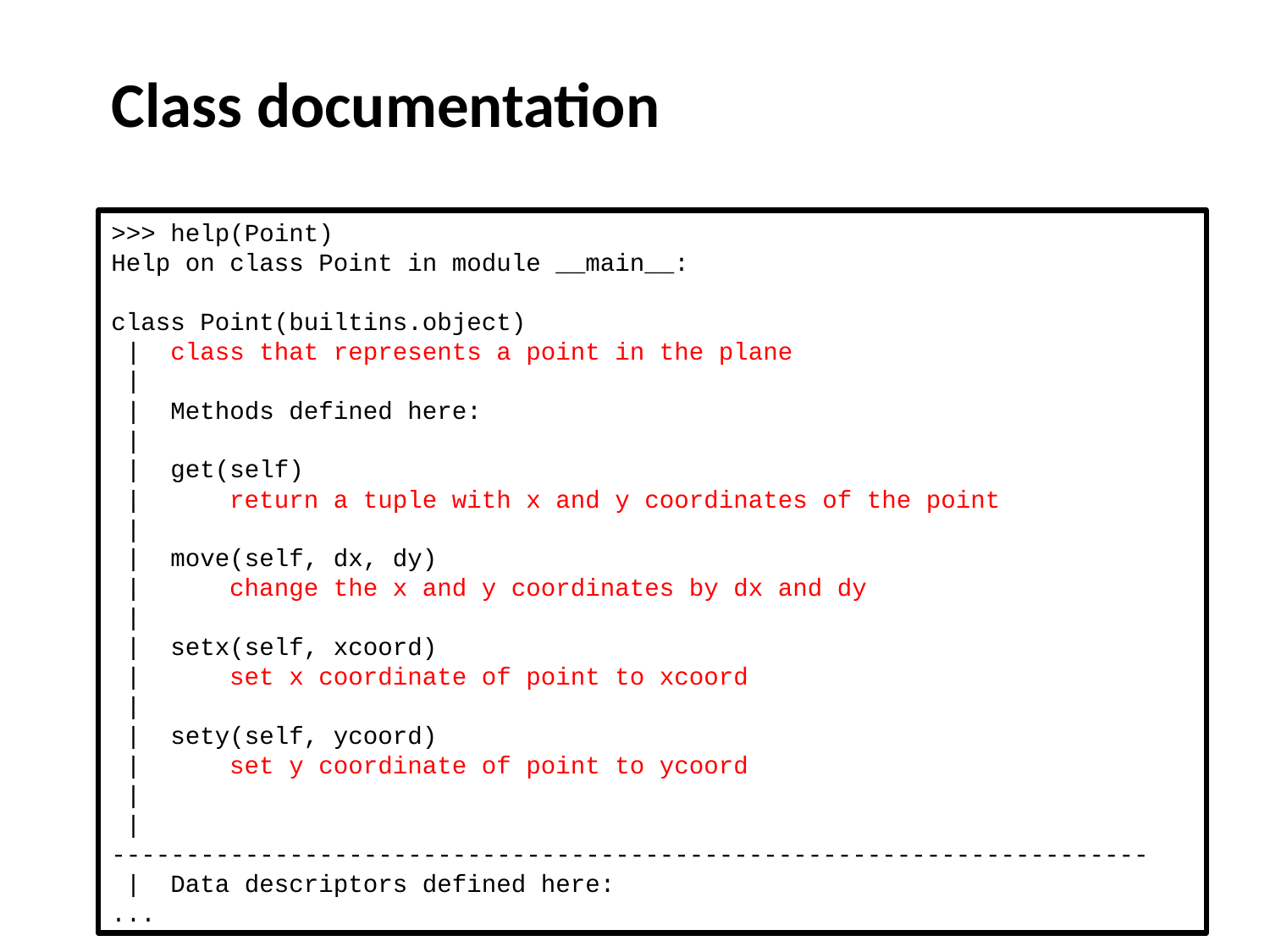

Class documentation
>>> help(Point)
Help on class Point in module __main__:

class Point(builtins.object)
 |  class that represents a point in the plane
 |
 |  Methods defined here:
 |
 |  get(self)
 |      return a tuple with x and y coordinates of the point
 |
 |  move(self, dx, dy)
 |      change the x and y coordinates by dx and dy
 |
 |  setx(self, xcoord)
 |      set x coordinate of point to xcoord
 |
 |  sety(self, ycoord)
 |      set y coordinate of point to ycoord
 |
 |  ----------------------------------------------------------------------
 |  Data descriptors defined here:
...